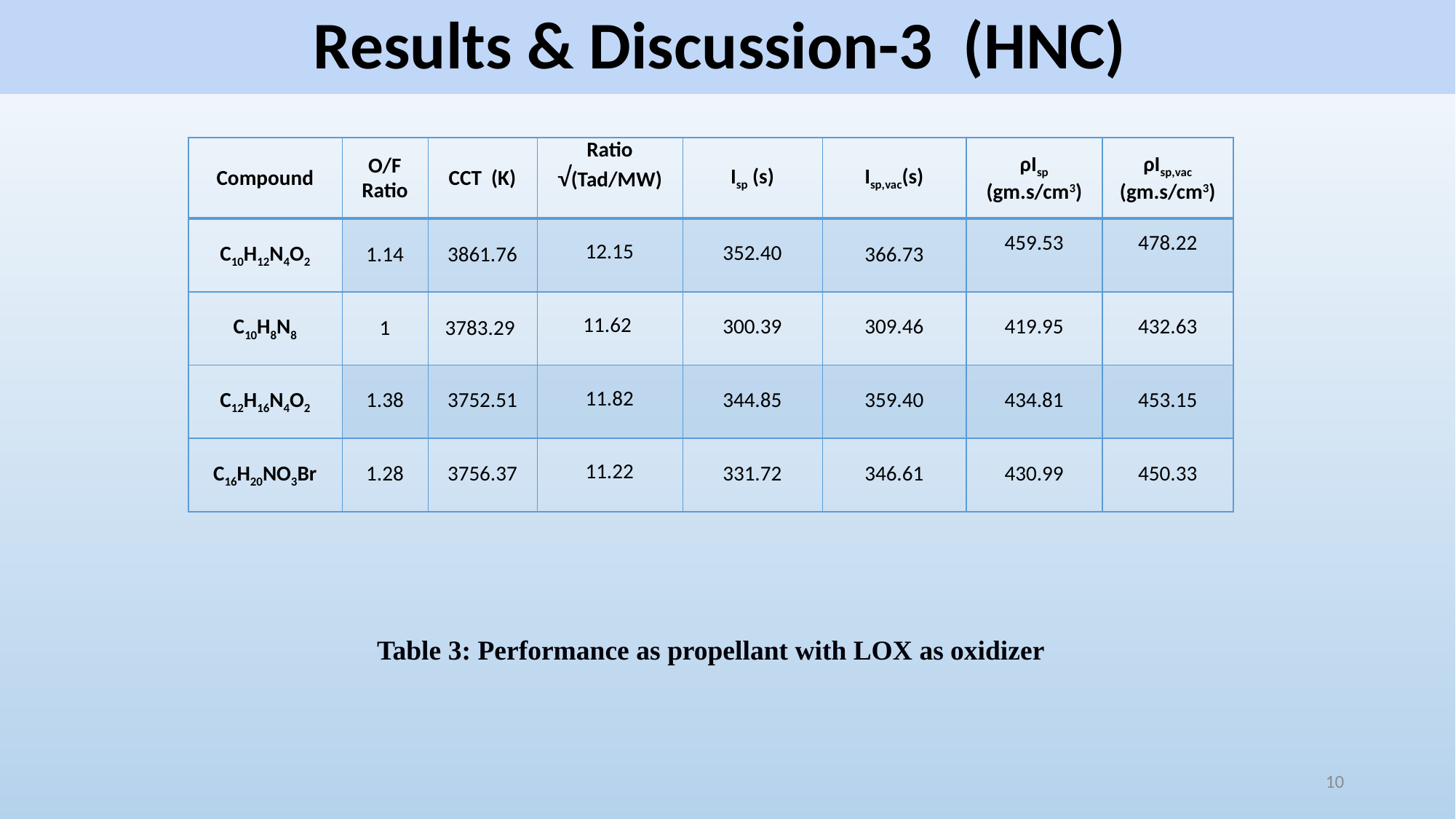

Results & Discussion-3  (HNC)
| Compound | O/F Ratio | CCT (K) | Ratio √(Tad/MW) | Isp (s) | Isp,vac(s) | ρIsp (gm.s/cm3) | ρIsp,vac (gm.s/cm3) |
| --- | --- | --- | --- | --- | --- | --- | --- |
| C10H12N4O2 | 1.14 | 3861.76 | 12.15 | 352.40 | 366.73 | 459.53 | 478.22 |
| C10H8N8 | 1 | 3783.29 | 11.62 | 300.39 | 309.46 | 419.95 | 432.63 |
| C12H16N4O2 | 1.38 | 3752.51 | 11.82 | 344.85 | 359.40 | 434.81 | 453.15 |
| C16H20NO3Br | 1.28 | 3756.37 | 11.22 | 331.72 | 346.61 | 430.99 | 450.33 |
Table 3: Performance as propellant with LOX as oxidizer
10